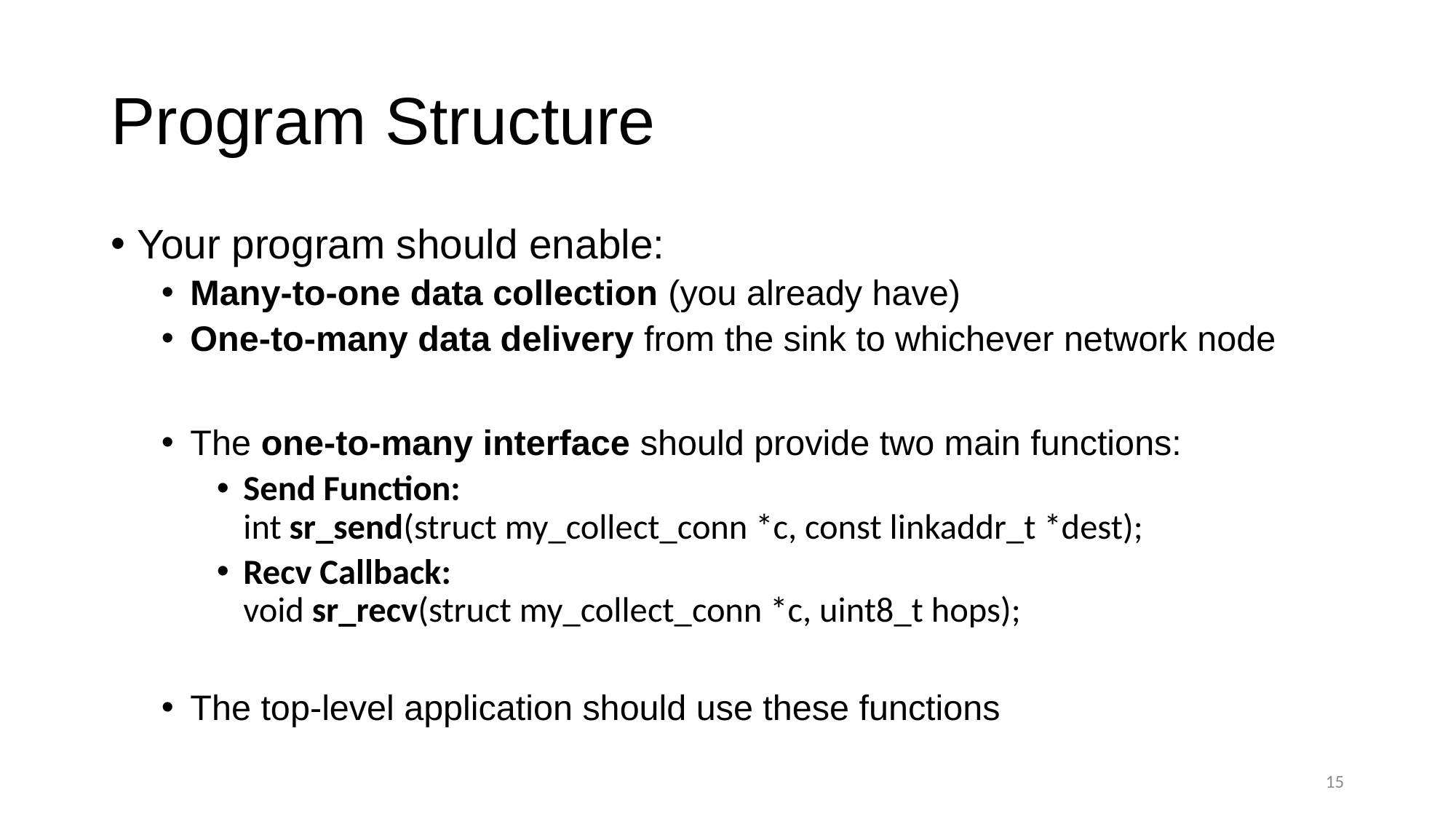

# Program Structure
Your program should enable:
Many-to-one data collection (you already have)
One-to-many data delivery from the sink to whichever network node

The one-to-many interface should provide two main functions:
Send Function:
int sr_send(struct my_collect_conn *c, const linkaddr_t *dest);
Recv Callback:
void sr_recv(struct my_collect_conn *c, uint8_t hops);

The top-level application should use these functions

15